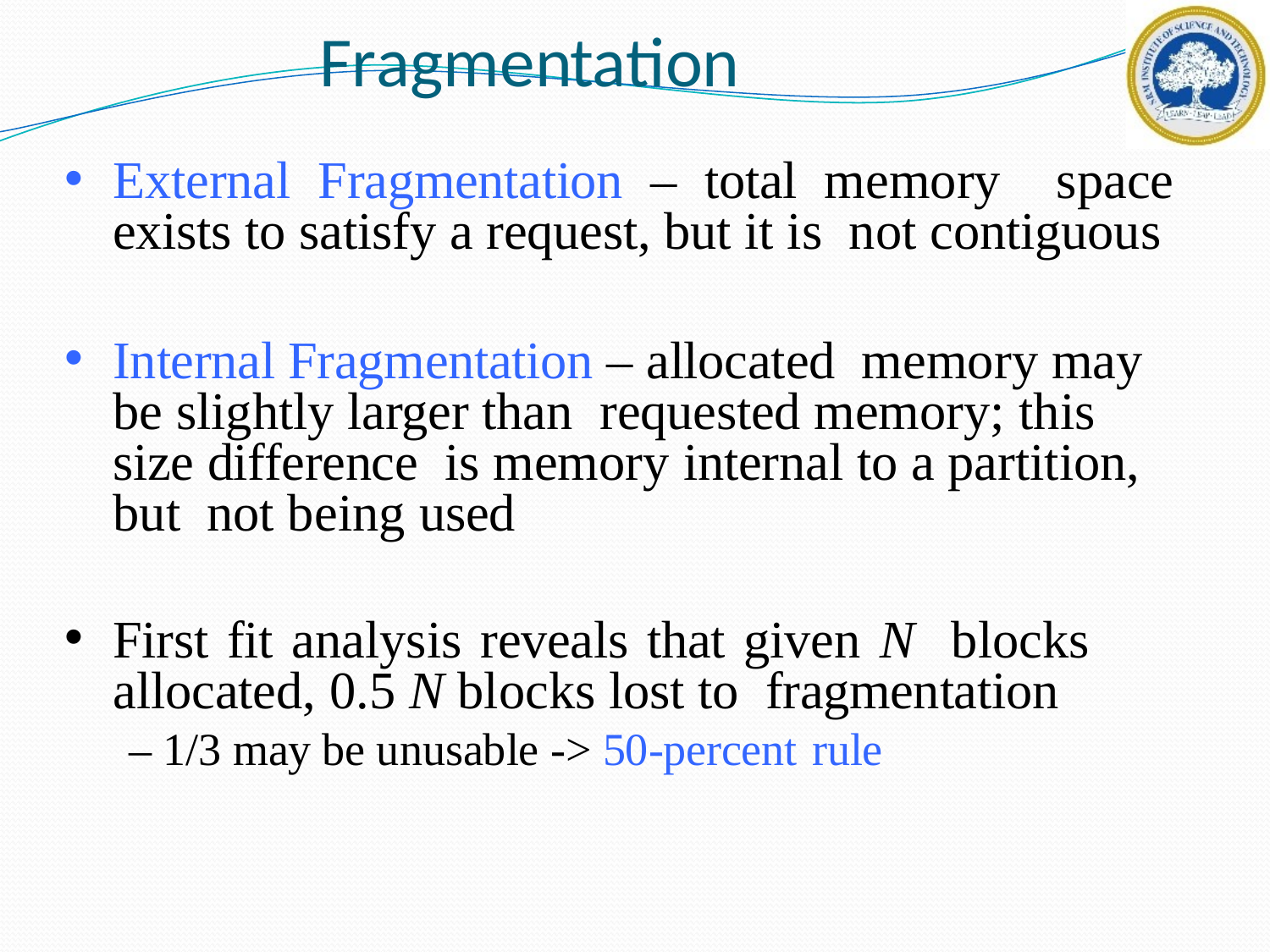

# Fragmentation
External Fragmentation – total memory  space exists to satisfy a request, but it is  not contiguous

Internal Fragmentation – allocated  memory may be slightly larger than  requested memory; this size difference  is memory internal to a partition, but  not being used

First fit analysis reveals that given N  blocks allocated, 0.5 N blocks lost to  fragmentation
– 1/3 may be unusable -> 50-percent rule